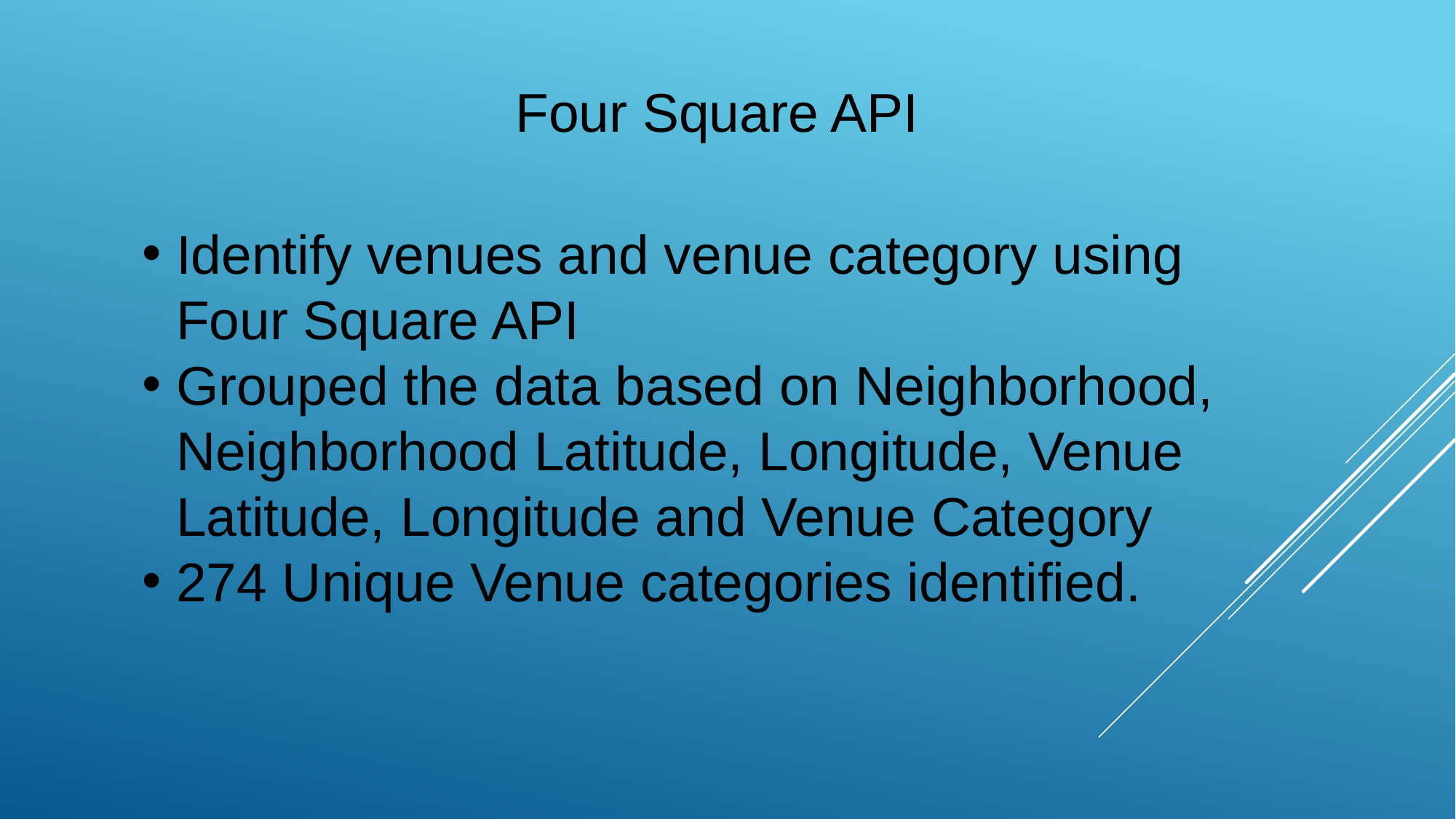

Four Square API
Identify venues and venue category using Four Square API
Grouped the data based on Neighborhood, Neighborhood Latitude, Longitude, Venue Latitude, Longitude and Venue Category
274 Unique Venue categories identified.